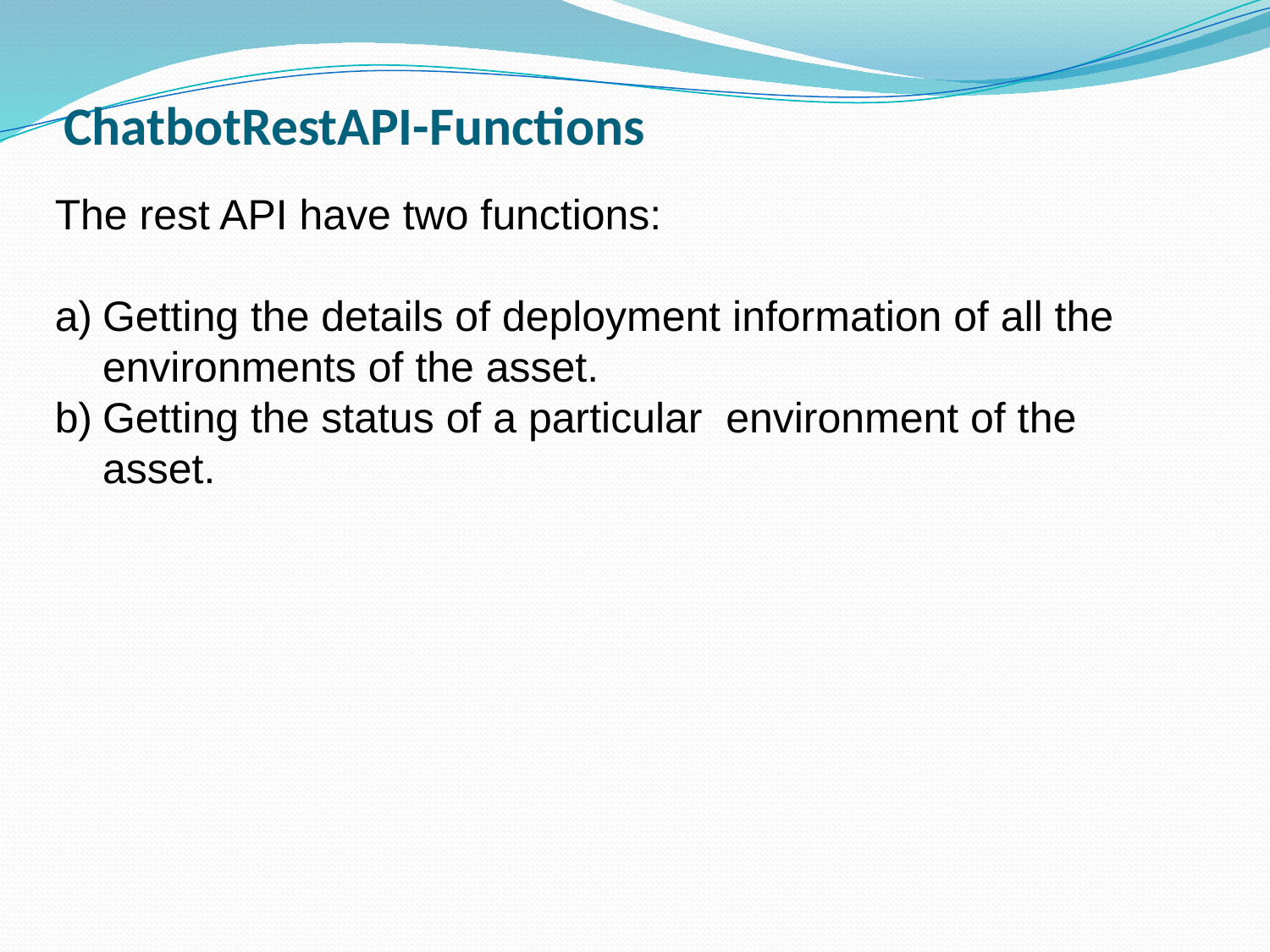

# ChatbotRestAPI-Functions
The rest API have two functions:

Getting the details of deployment information of all the environments of the asset.
Getting the status of a particular  environment of the asset.